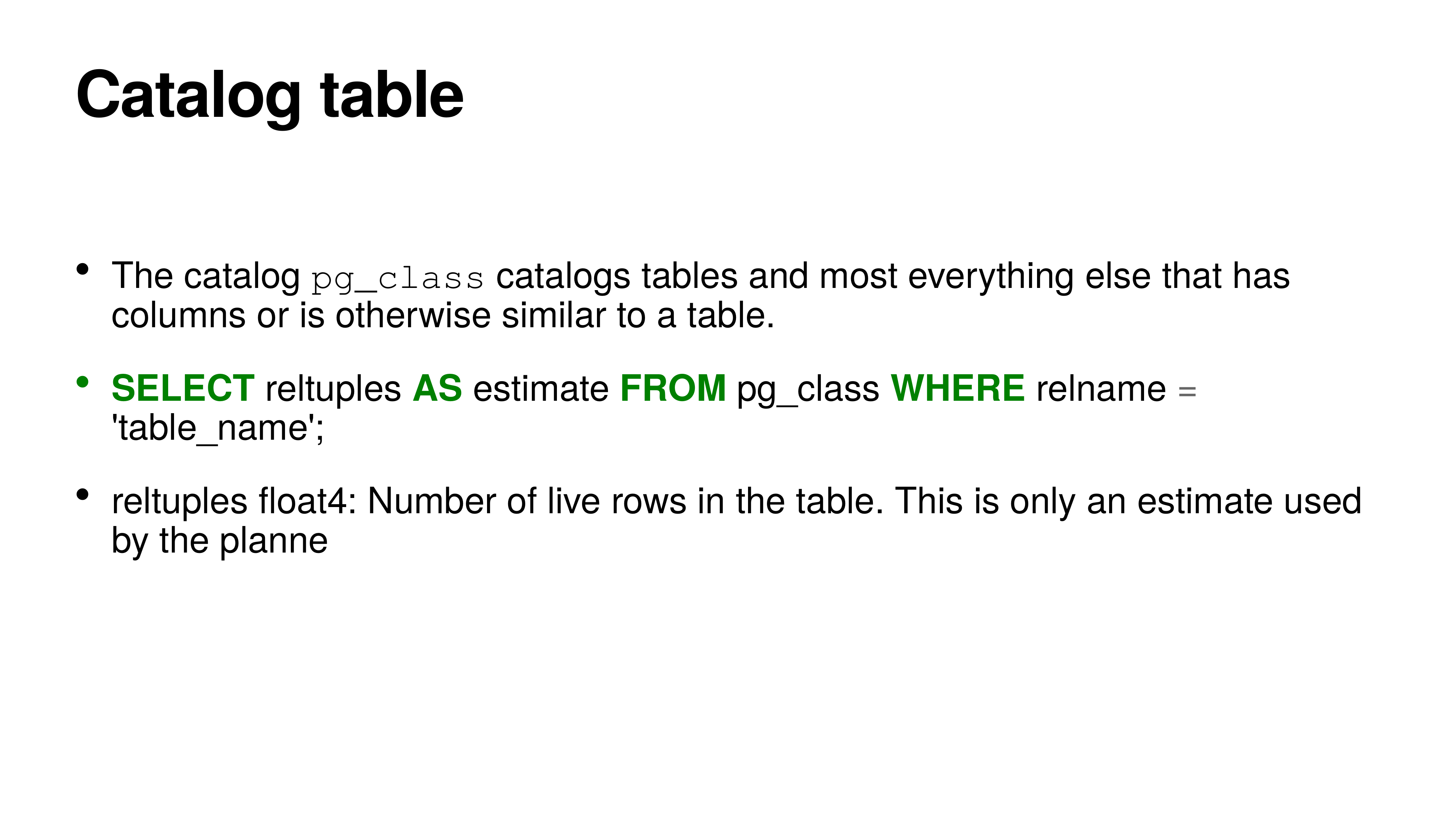

# Catalog table
The catalog pg_class catalogs tables and most everything else that has columns or is otherwise similar to a table.
SELECT reltuples AS estimate FROM pg_class WHERE relname = 'table_name';
reltuples float4: Number of live rows in the table. This is only an estimate used by the planne